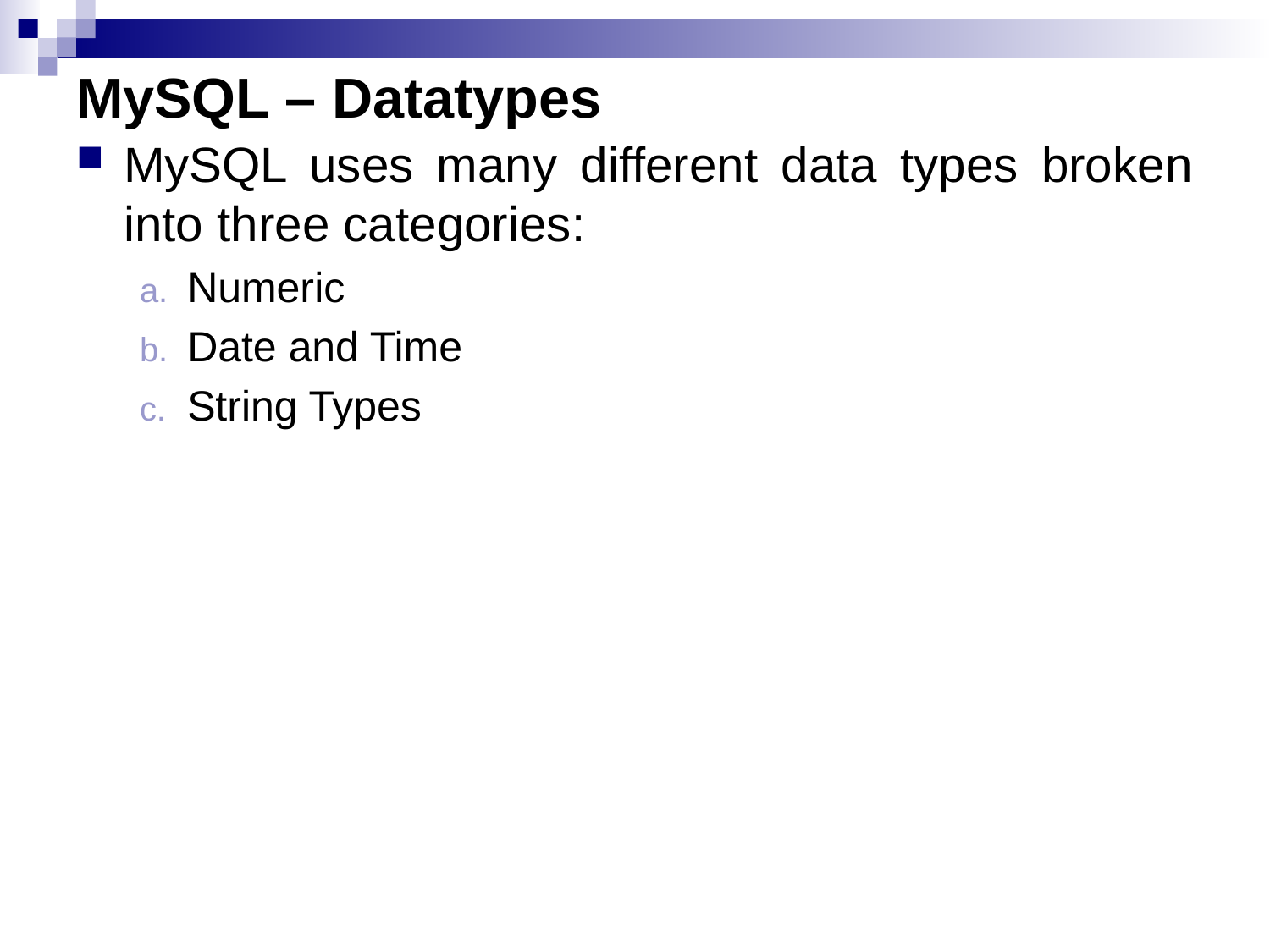

# MySQL – Datatypes
MySQL uses many different data types broken into three categories:
Numeric
Date and Time
String Types